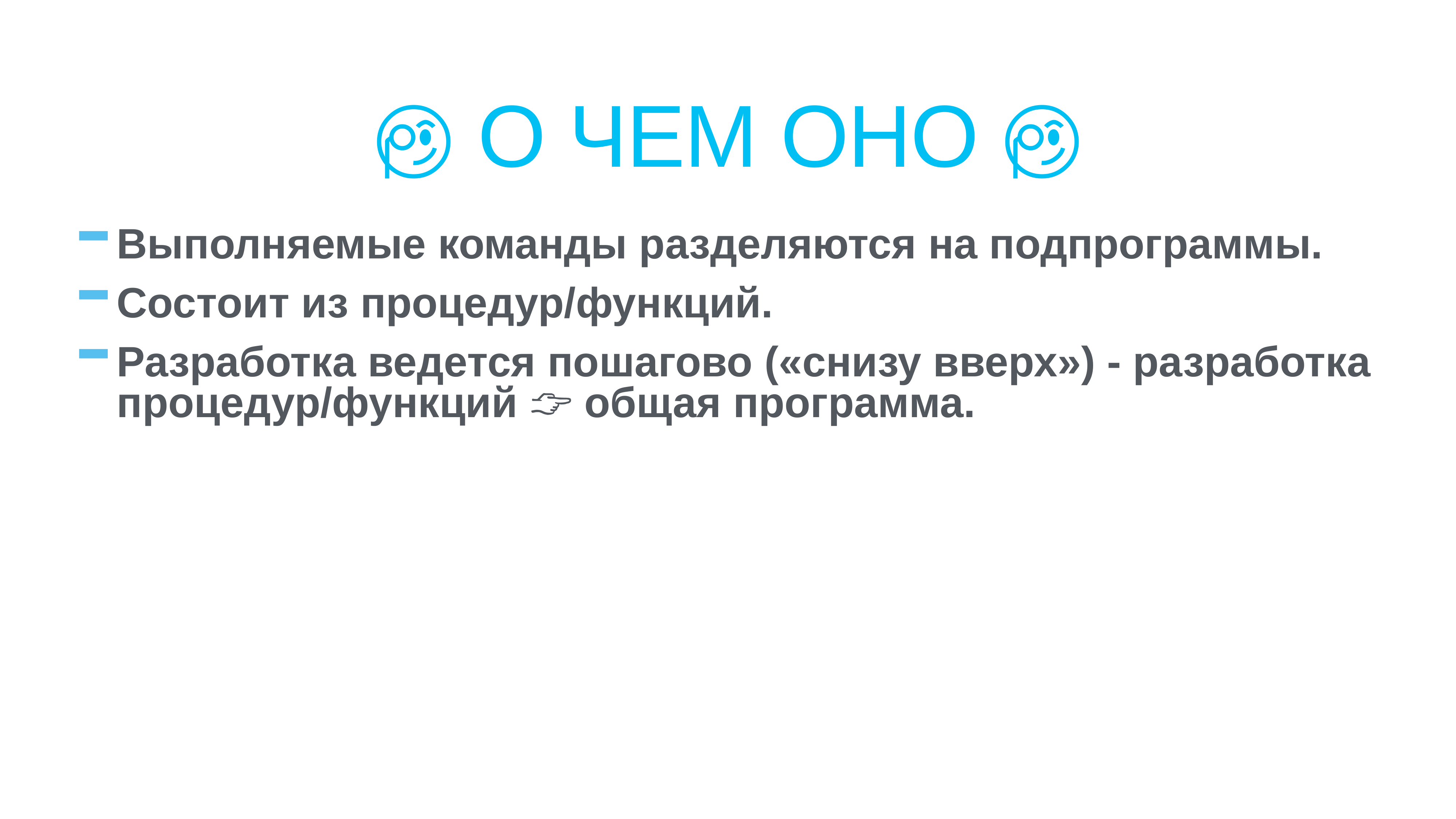

# 🧐 О чем оно 🧐
Выполняемые команды разделяются на подпрограммы.
Состоит из процедур/функций.
Разработка ведется пошагово («снизу вверх») - разработка процедур/функций 👉 общая программа.